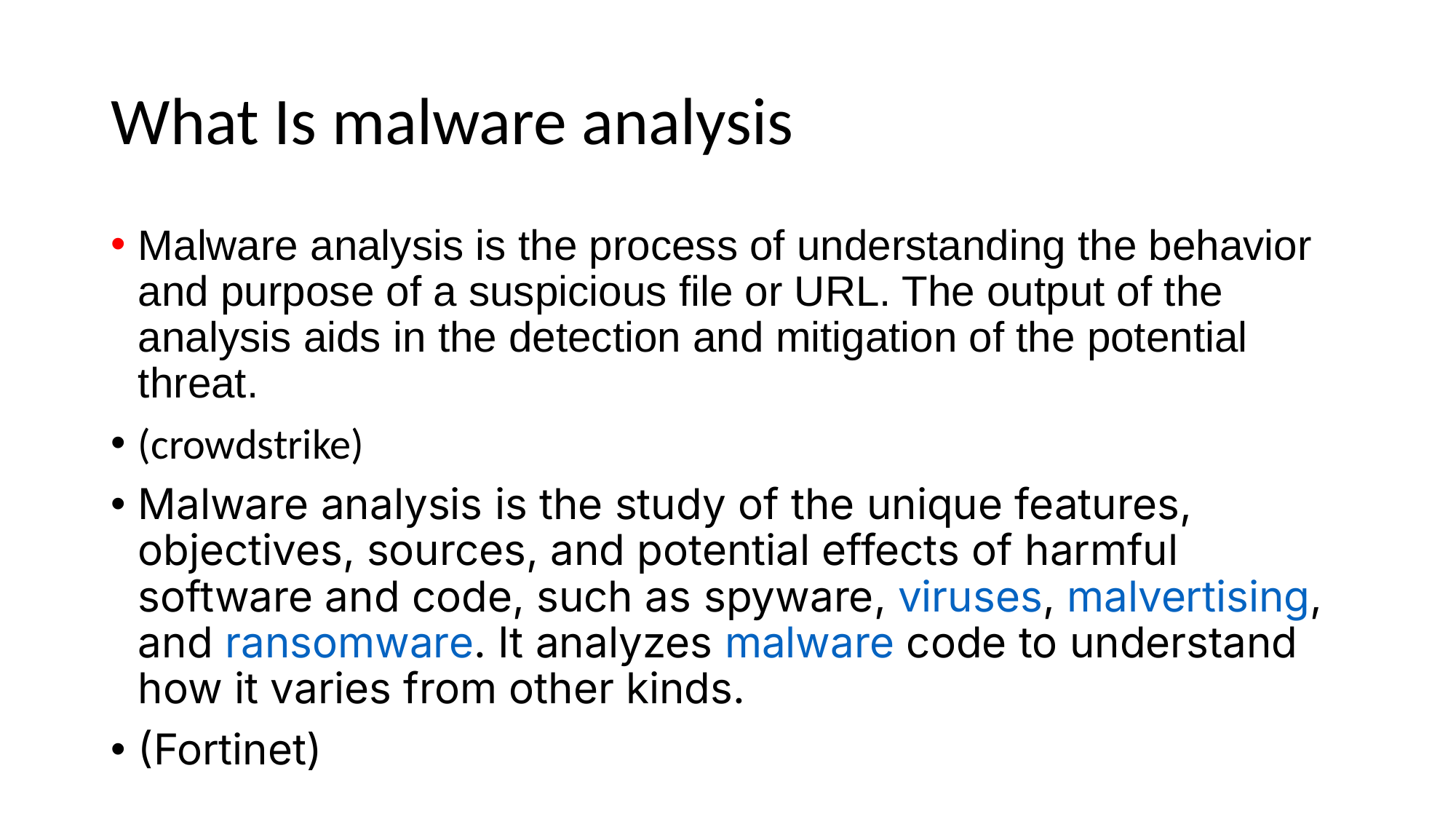

# What Is malware analysis
Malware analysis is the process of understanding the behavior and purpose of a suspicious file or URL. The output of the analysis aids in the detection and mitigation of the potential threat.
(crowdstrike)
Malware analysis is the study of the unique features, objectives, sources, and potential effects of harmful software and code, such as spyware, viruses, malvertising, and ransomware. It analyzes malware code to understand how it varies from other kinds.
(Fortinet)